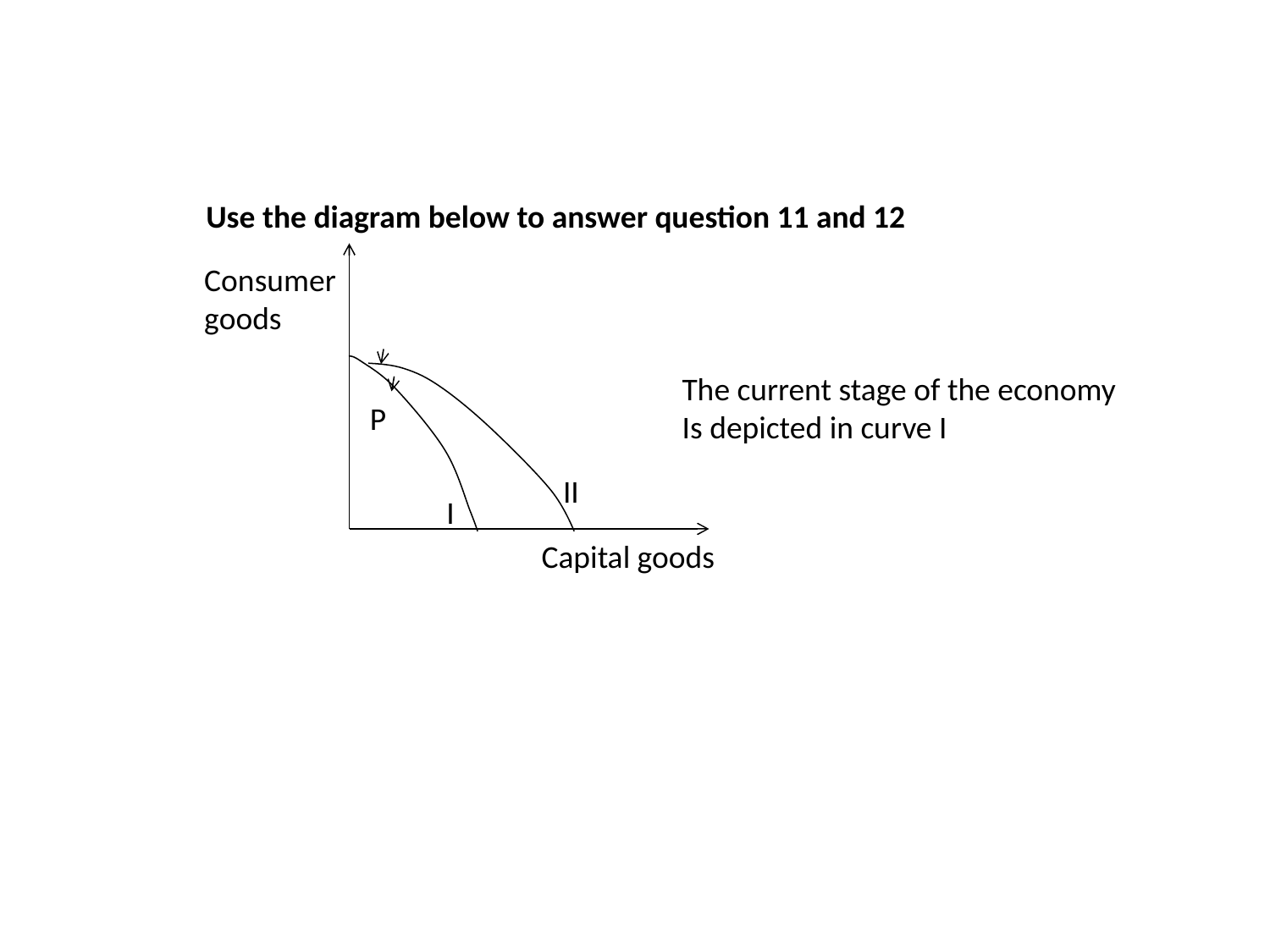

Use the diagram below to answer question 11 and 12
Consumer goods

The current stage of the economy
Is depicted in curve I
P
II
I
Capital goods